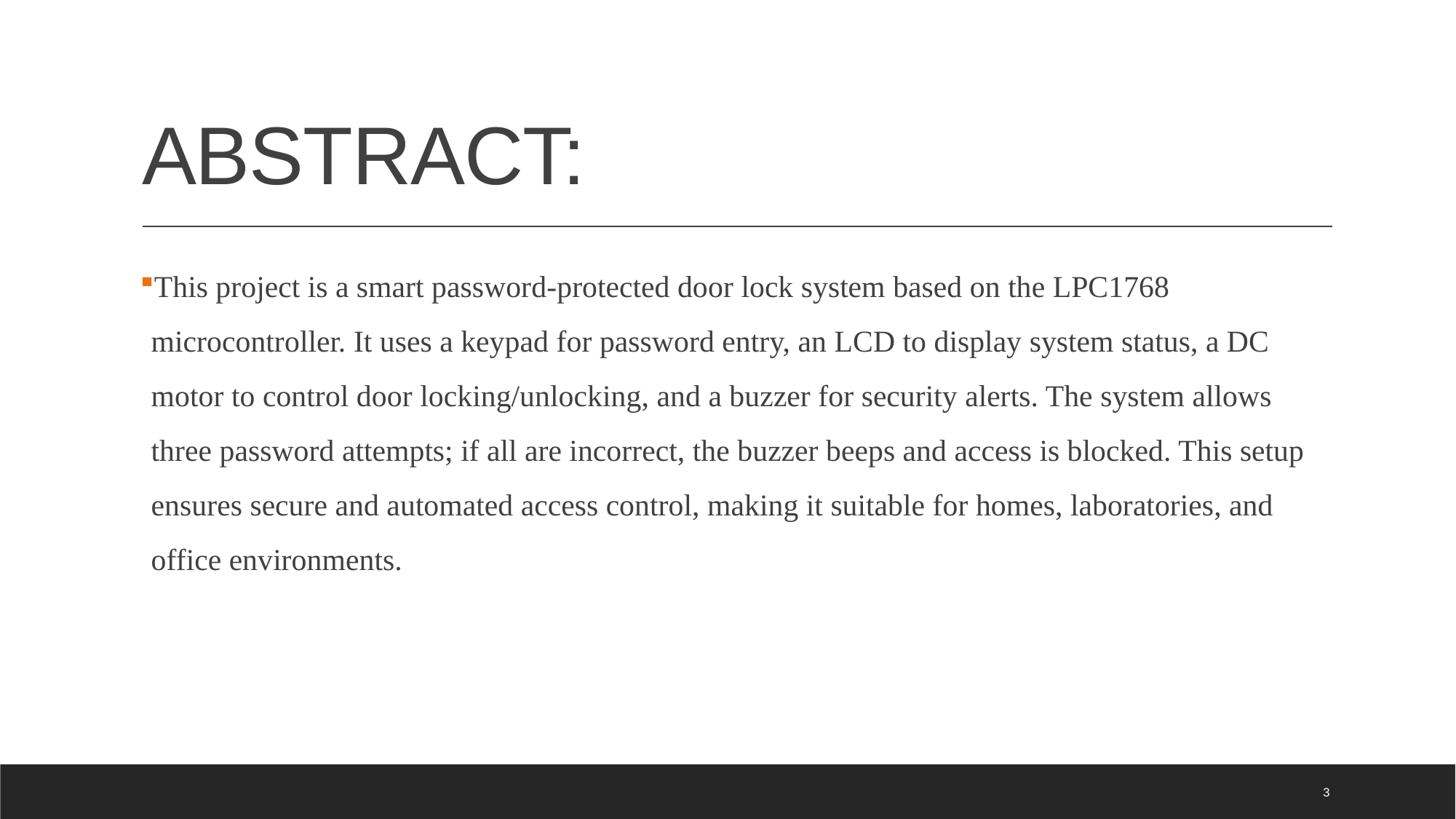

# ABSTRACT:
This project is a smart password-protected door lock system based on the LPC1768 microcontroller. It uses a keypad for password entry, an LCD to display system status, a DC motor to control door locking/unlocking, and a buzzer for security alerts. The system allows three password attempts; if all are incorrect, the buzzer beeps and access is blocked. This setup ensures secure and automated access control, making it suitable for homes, laboratories, and office environments.
3